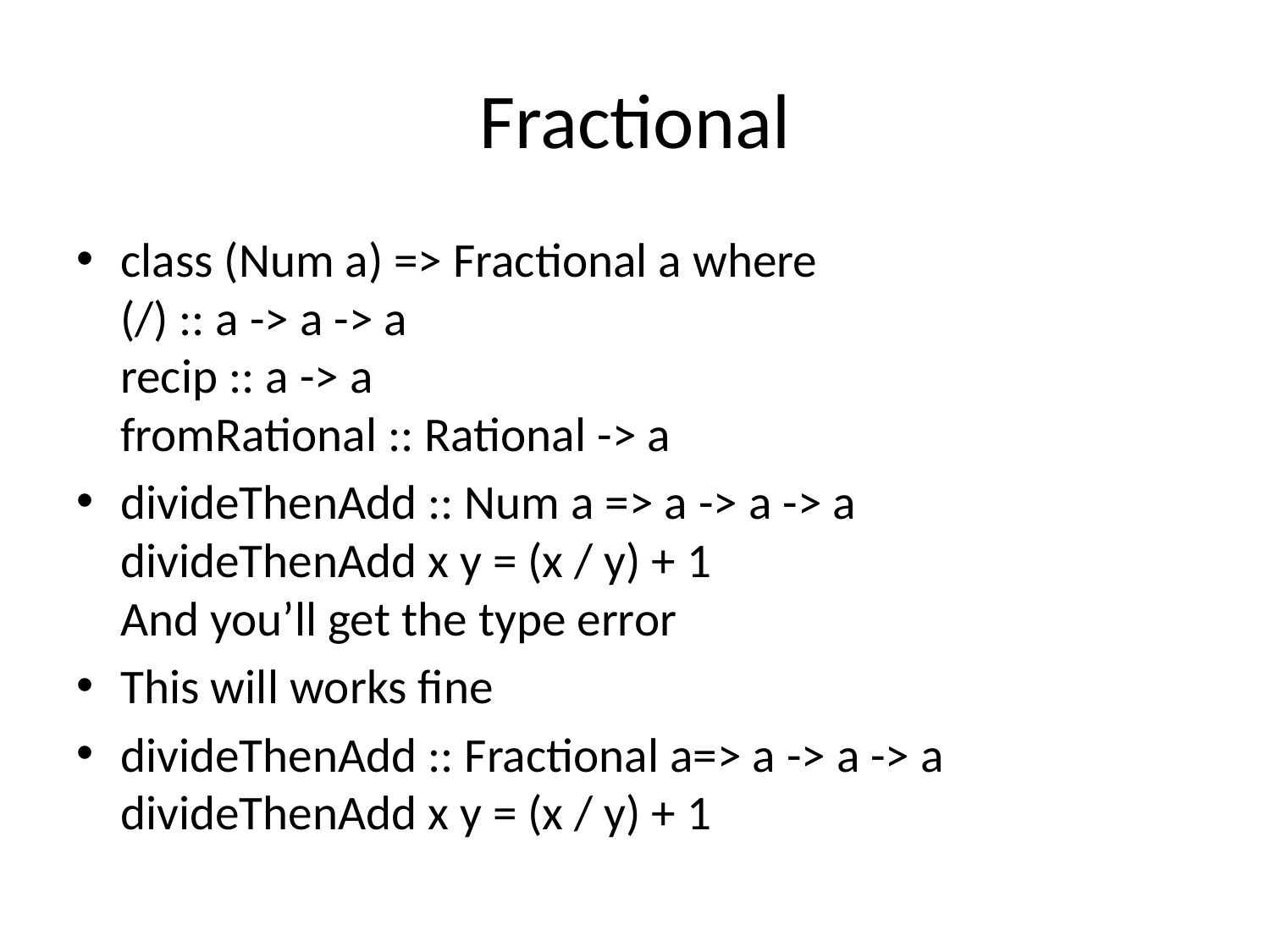

# Fractional
class (Num a) => Fractional a where
(/) :: a -> a -> a
recip :: a -> a
fromRational :: Rational -> a
divideThenAdd :: Num a => a -> a -> a
divideThenAdd x y = (x / y) + 1
And you’ll get the type error
This will works fine
divideThenAdd :: Fractional a=> a -> a -> a
divideThenAdd x y = (x / y) + 1